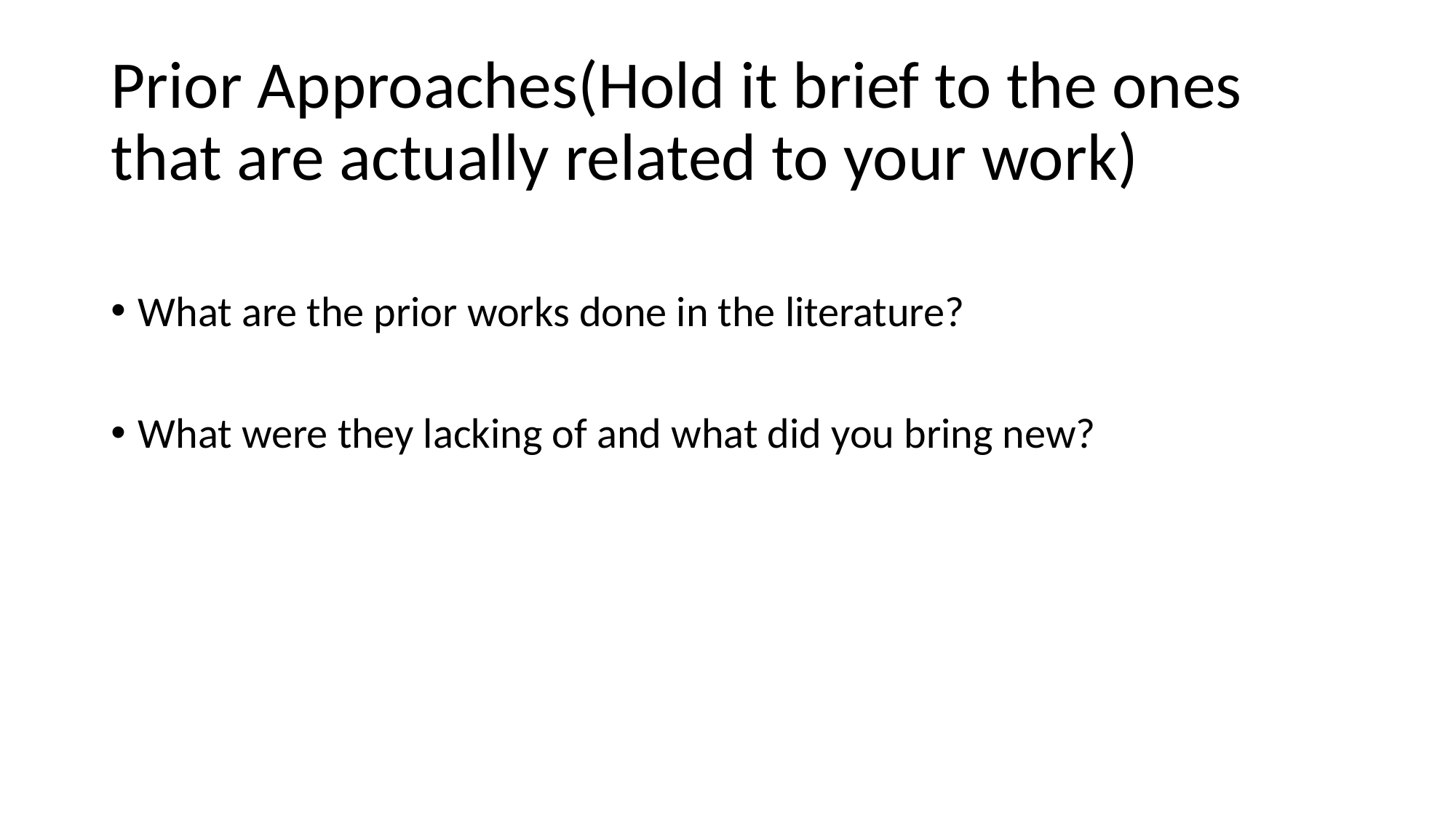

# Prior Approaches(Hold it brief to the ones that are actually related to your work)

What are the prior works done in the literature?

What were they lacking of and what did you bring new?